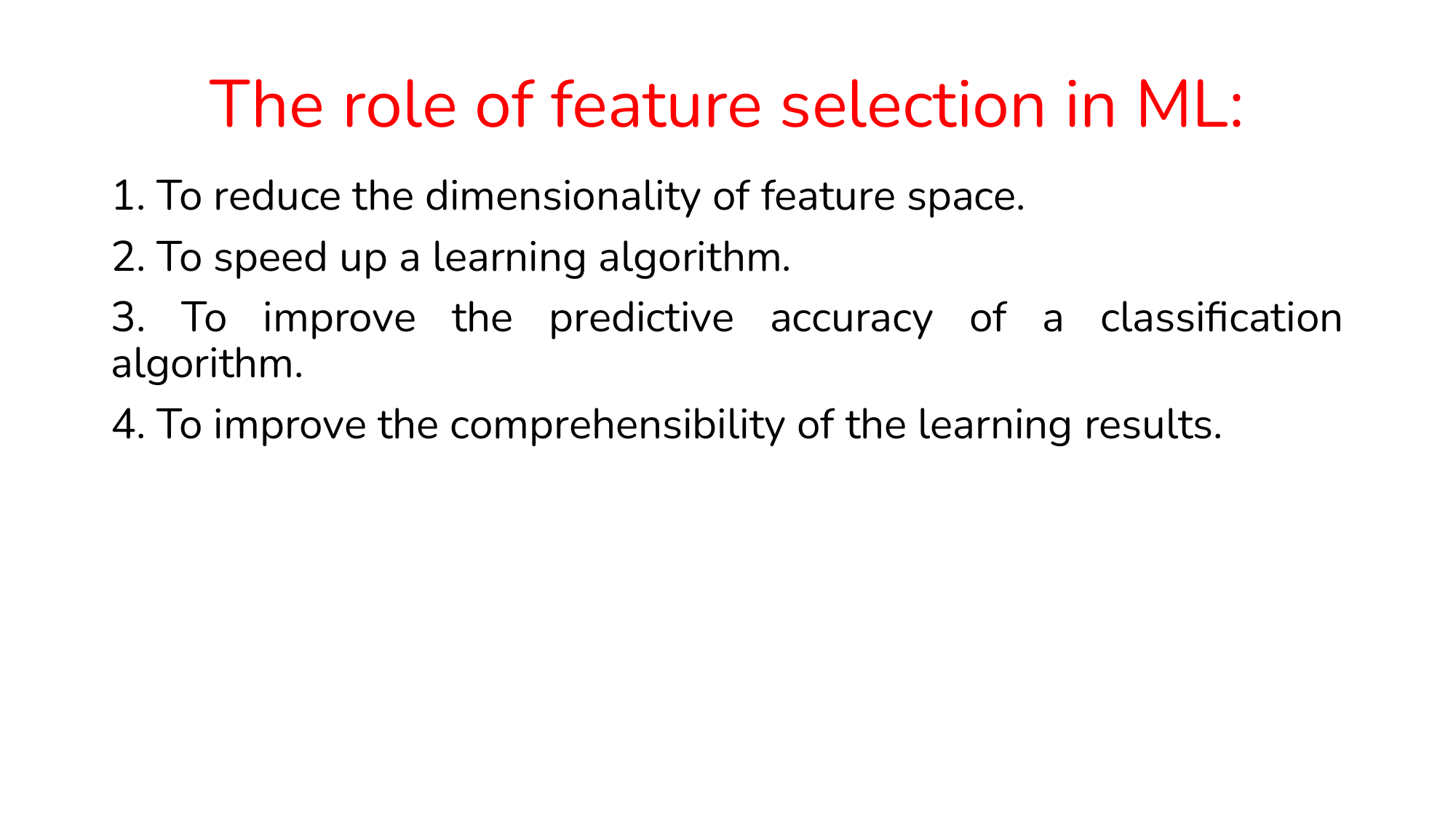

# The role of feature selection in ML:
1. To reduce the dimensionality of feature space.
2. To speed up a learning algorithm.
3. To improve the predictive accuracy of a classification algorithm.
4. To improve the comprehensibility of the learning results.